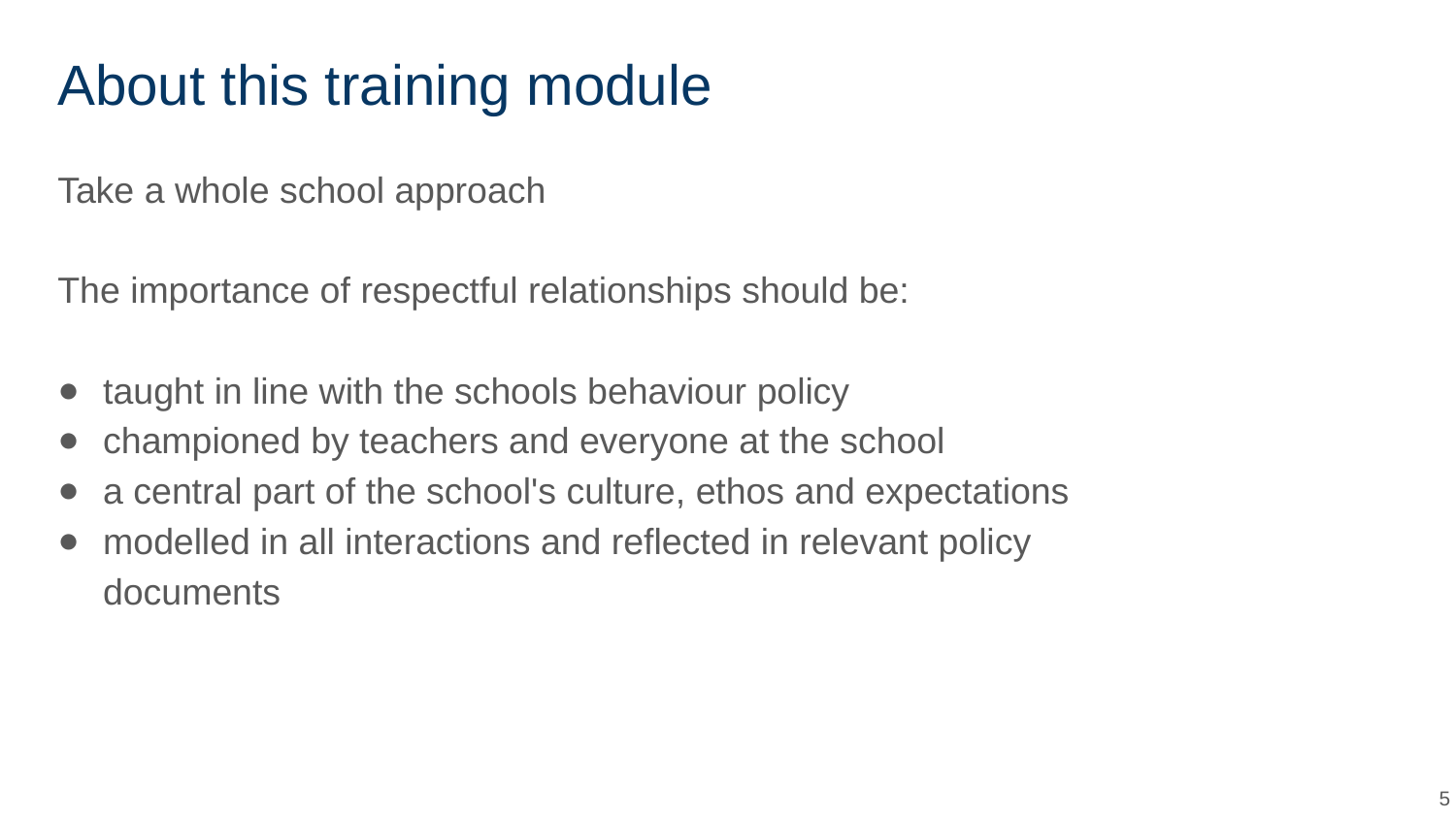

# About this training module

Take a whole school approach

The importance of respectful relationships should be:

taught in line with the schools behaviour policy
championed by teachers and everyone at the school
a central part of the school's culture, ethos and expectations
modelled in all interactions and reflected in relevant policy documents
5